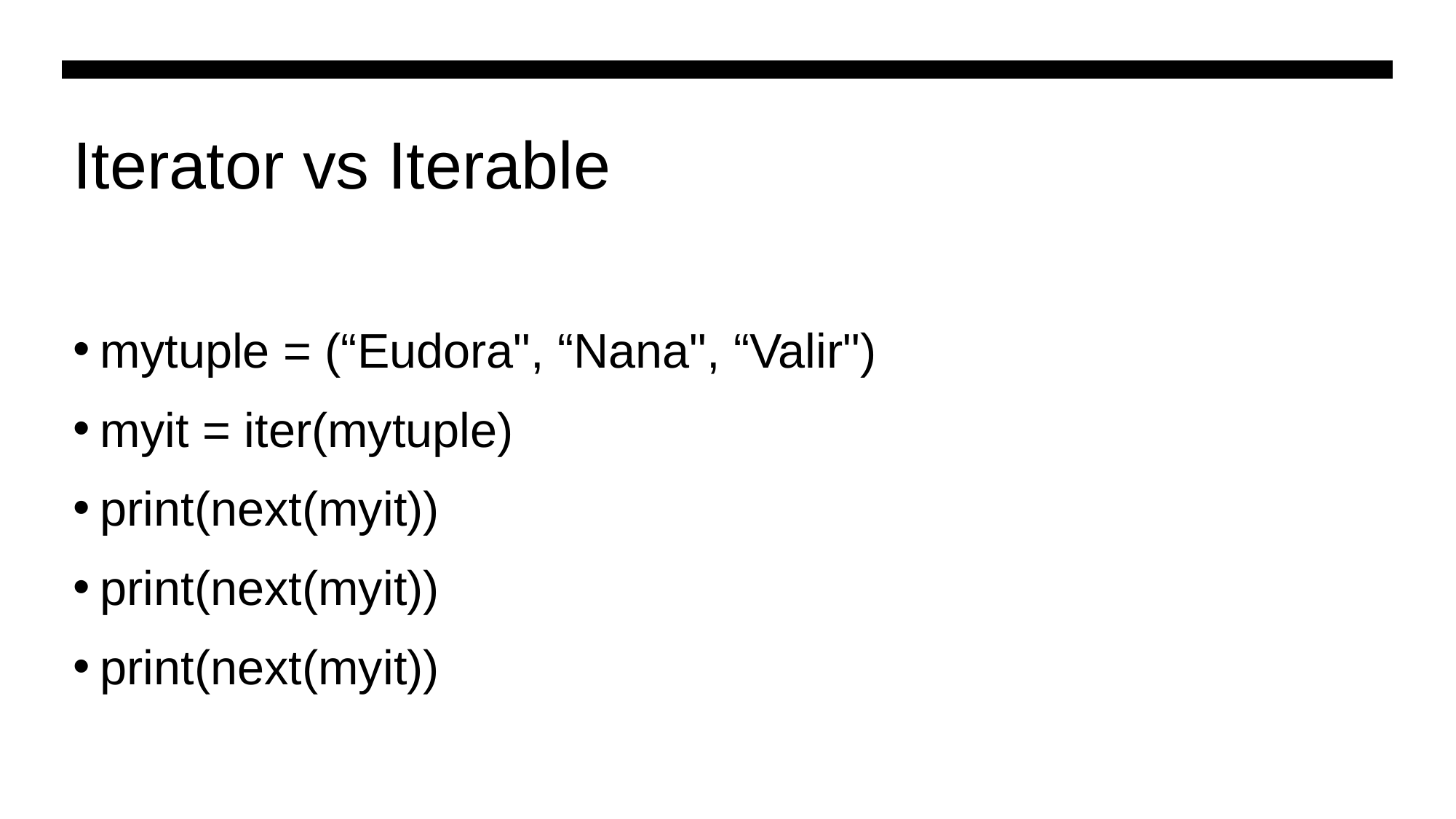

# Iterator vs Iterable
mytuple = (“Eudora", “Nana", “Valir")
myit = iter(mytuple)
print(next(myit))
print(next(myit))
print(next(myit))